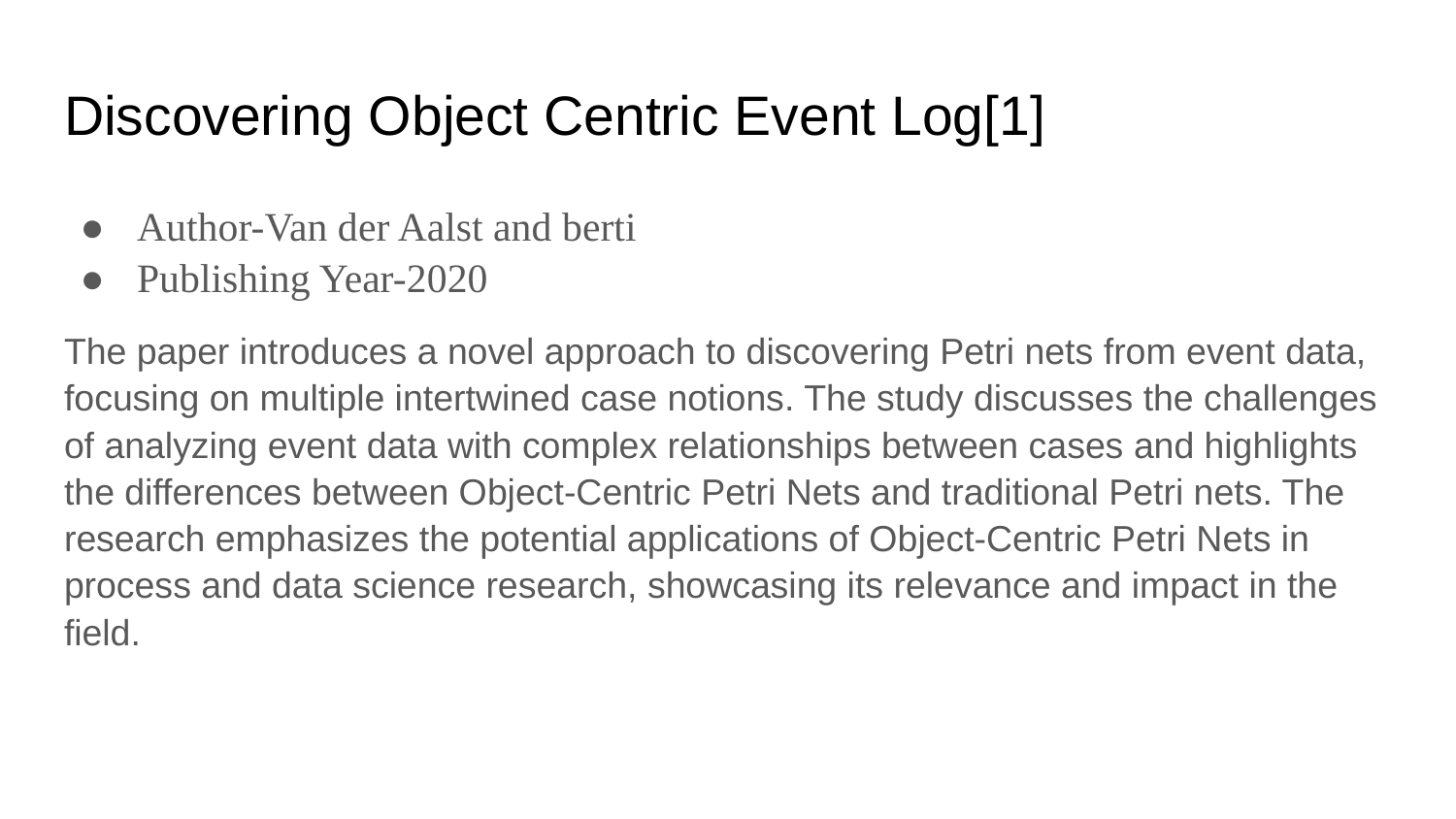

# Discovering Object Centric Event Log[1]
Author-Van der Aalst and berti
Publishing Year-2020
The paper introduces a novel approach to discovering Petri nets from event data, focusing on multiple intertwined case notions. The study discusses the challenges of analyzing event data with complex relationships between cases and highlights the differences between Object-Centric Petri Nets and traditional Petri nets. The research emphasizes the potential applications of Object-Centric Petri Nets in process and data science research, showcasing its relevance and impact in the field.